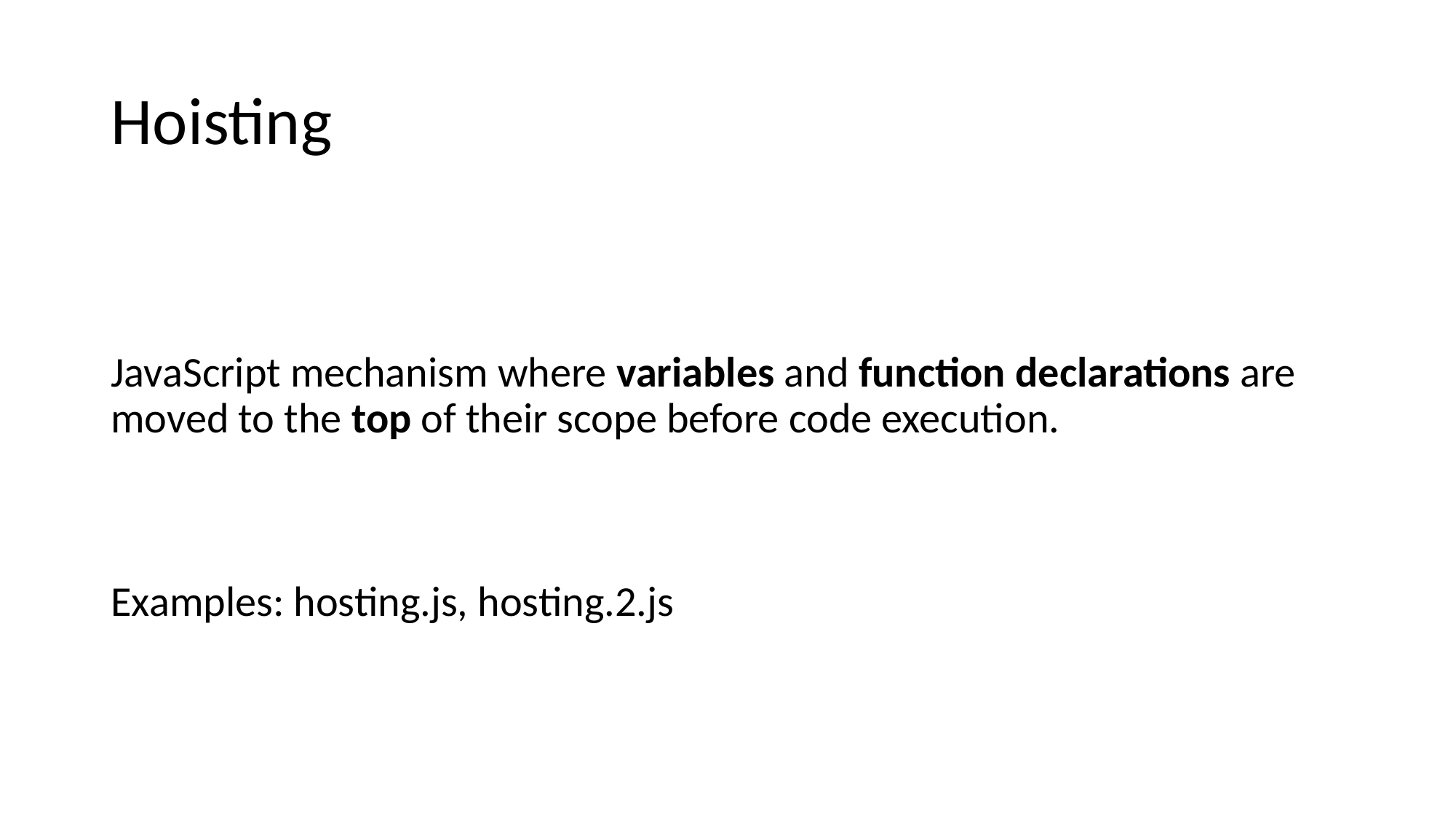

# Hoisting

JavaScript mechanism where variables and function declarations are moved to the top of their scope before code execution.

Examples: hosting.js, hosting.2.js